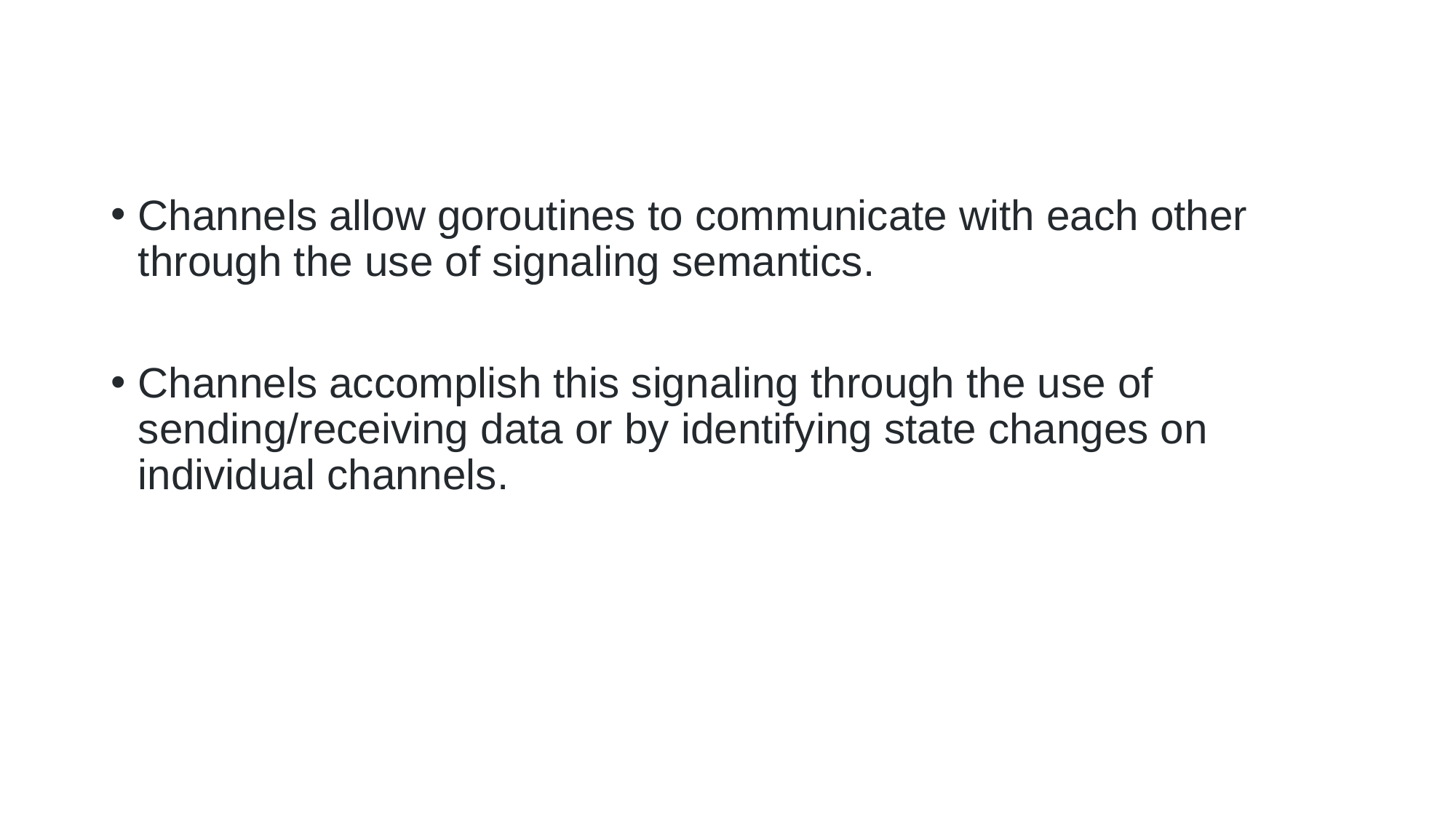

Channels allow goroutines to communicate with each other through the use of signaling semantics.

Channels accomplish this signaling through the use of sending/receiving data or by identifying state changes on individual channels.